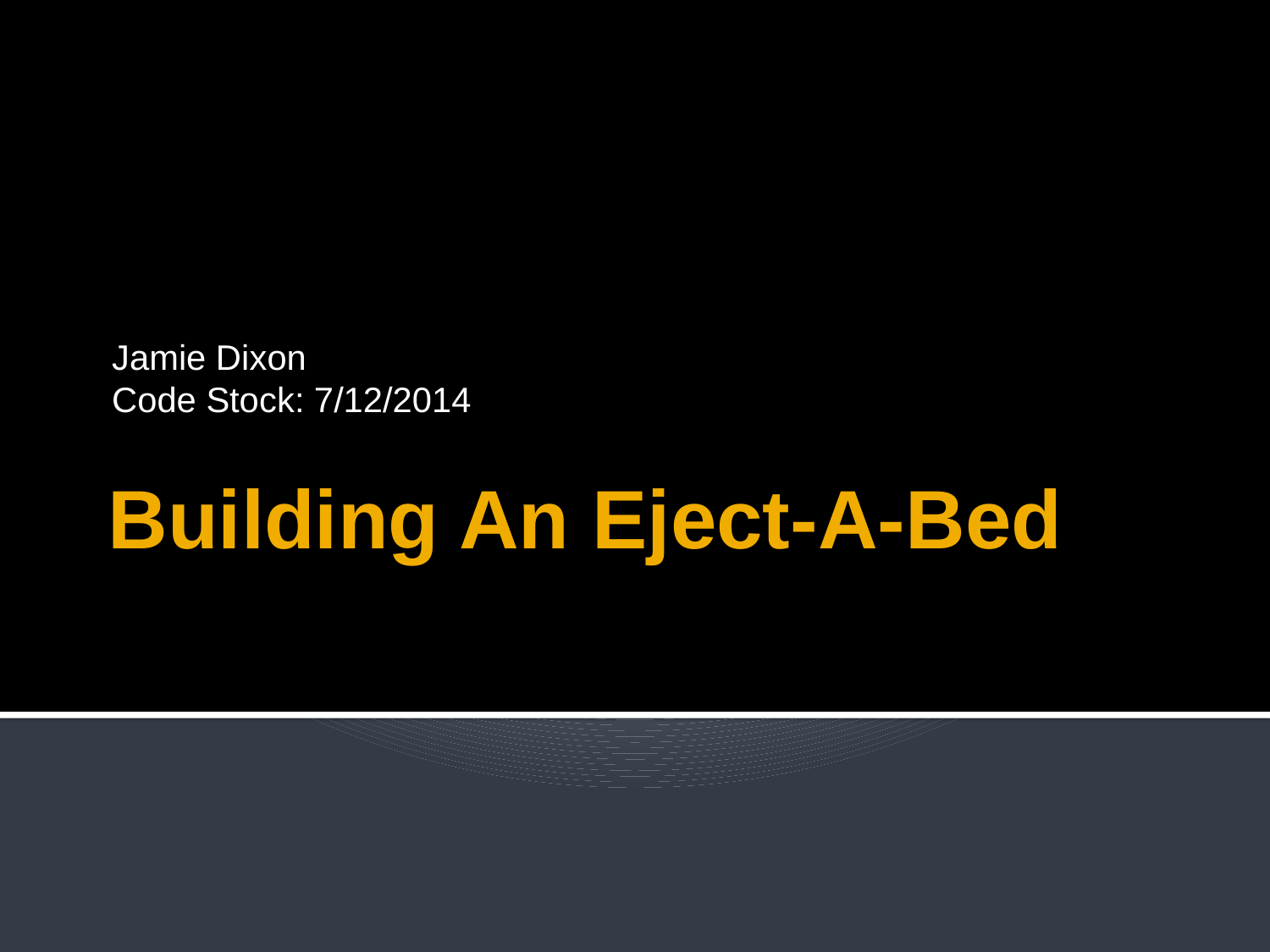

Jamie Dixon
Code Stock: 7/12/2014

# Building An Eject-A-Bed